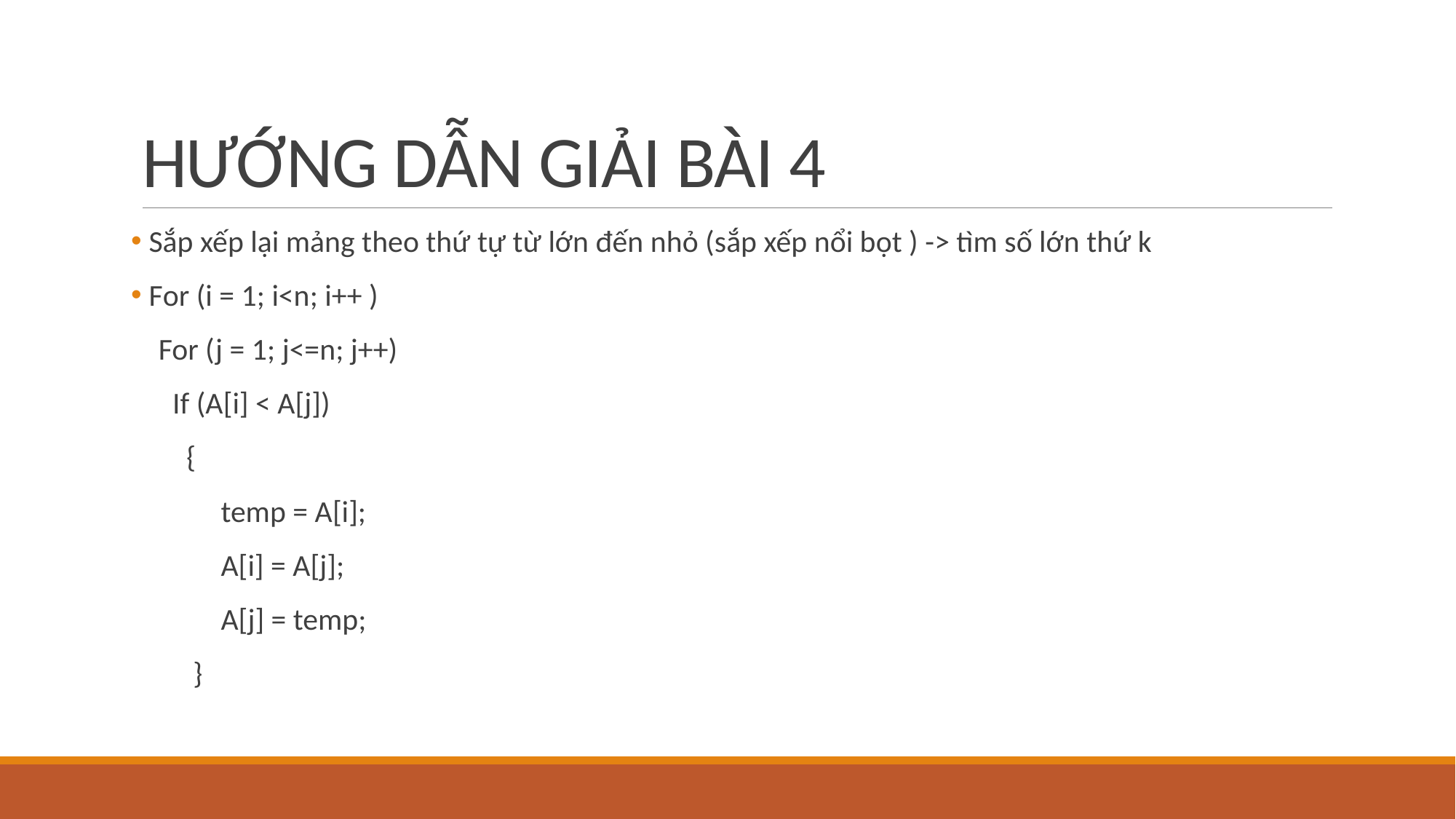

# HƯỚNG DẪN GIẢI BÀI 4
 Sắp xếp lại mảng theo thứ tự từ lớn đến nhỏ (sắp xếp nổi bọt ) -> tìm số lớn thứ k
 For (i = 1; i<n; i++ )
    For (j = 1; j<=n; j++)
      If (A[i] < A[j])
        {
             temp = A[i];
             A[i] = A[j];
             A[j] = temp;
         }